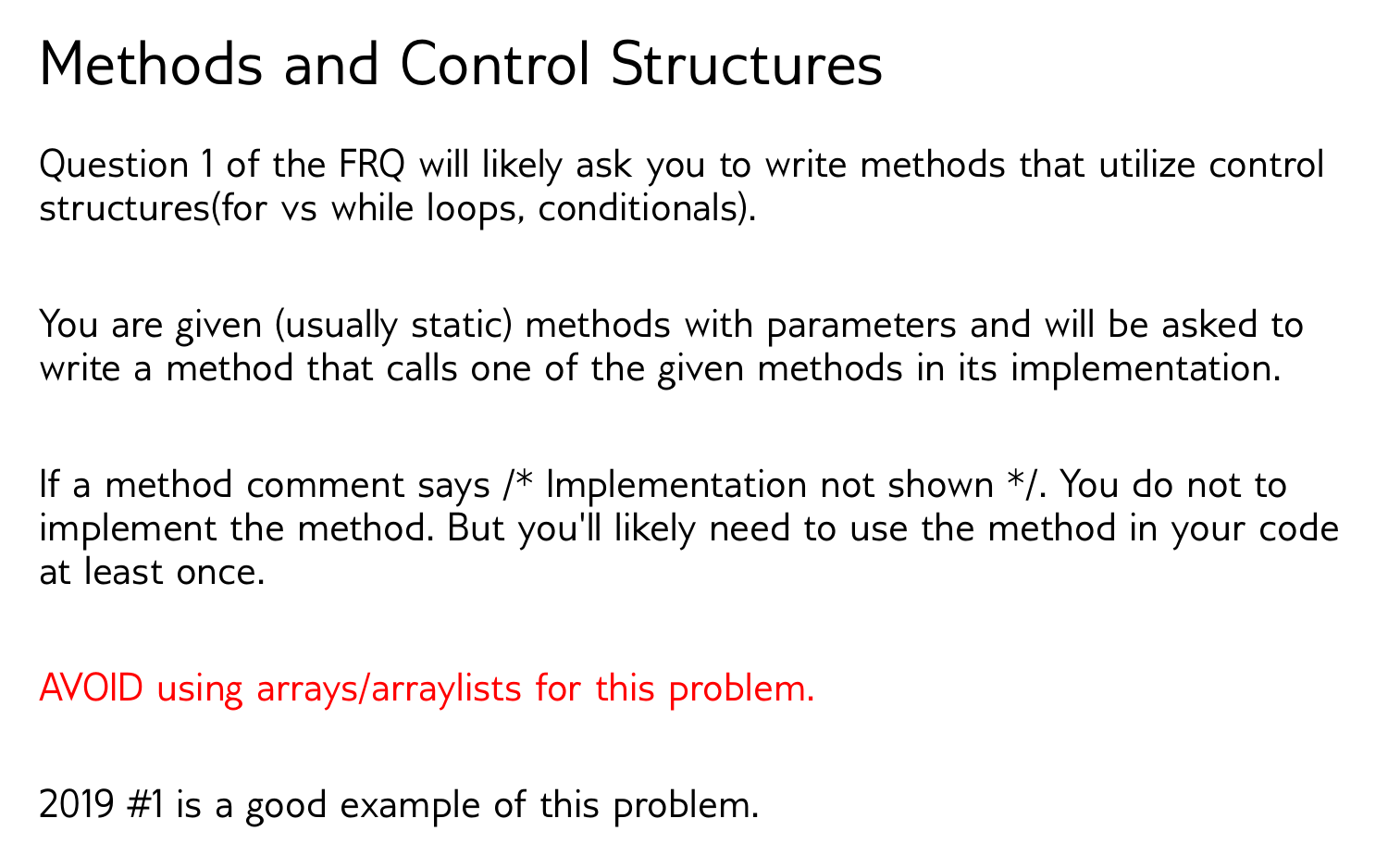

# Methods and Control Structures
Question 1 of the FRQ will likely ask you to write methods that utilize control structures(for vs while loops, conditionals).

You are given (usually static) methods with parameters and will be asked to write a method that calls one of the given methods in its implementation.

If a method comment says /* Implementation not shown */. You do not to implement the method. But you'll likely need to use the method in your code at least once.

AVOID using arrays/arraylists for this problem.

2019 #1 is a good example of this problem.